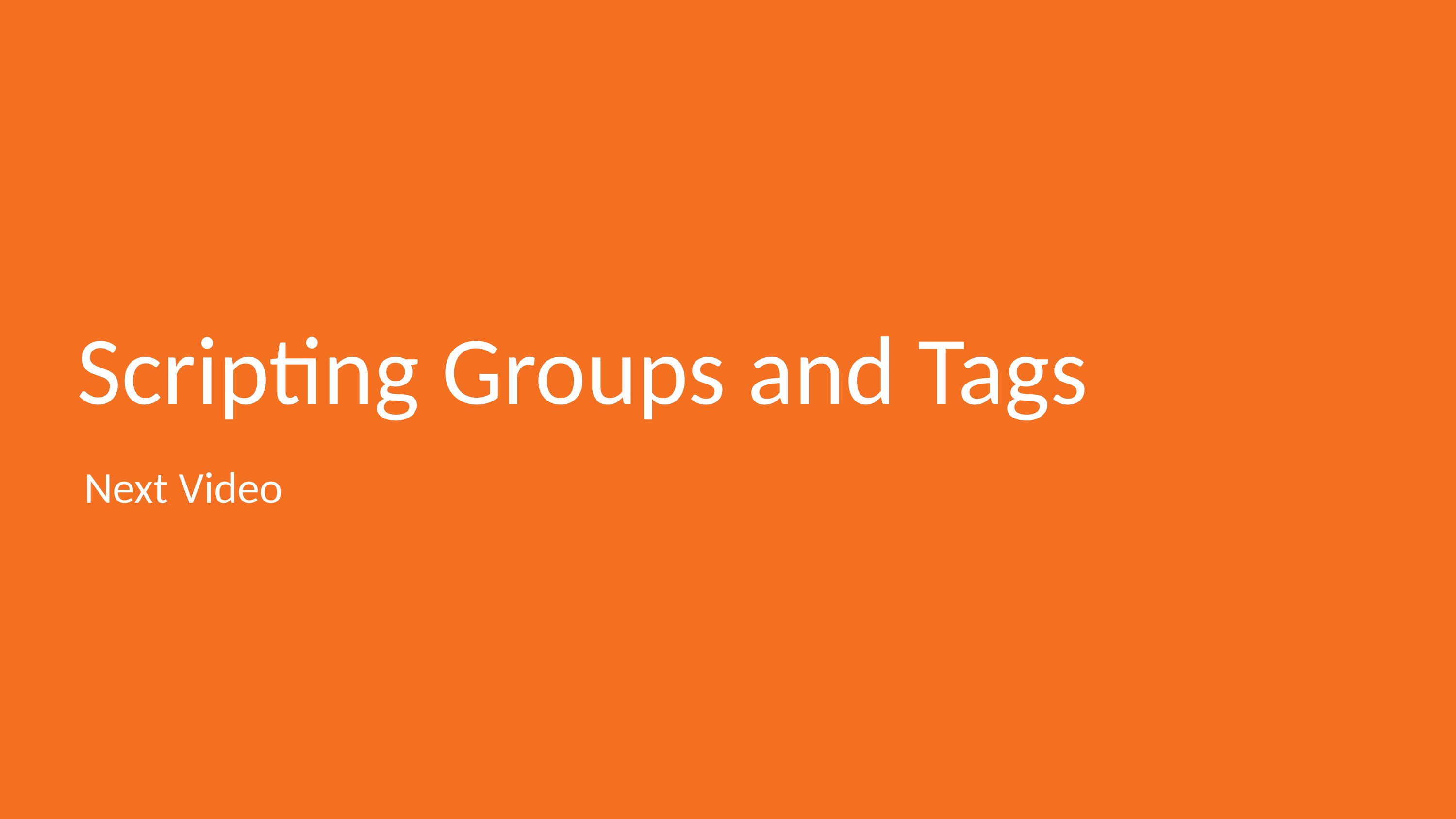

# Scripting Groups and Tags
Next Video